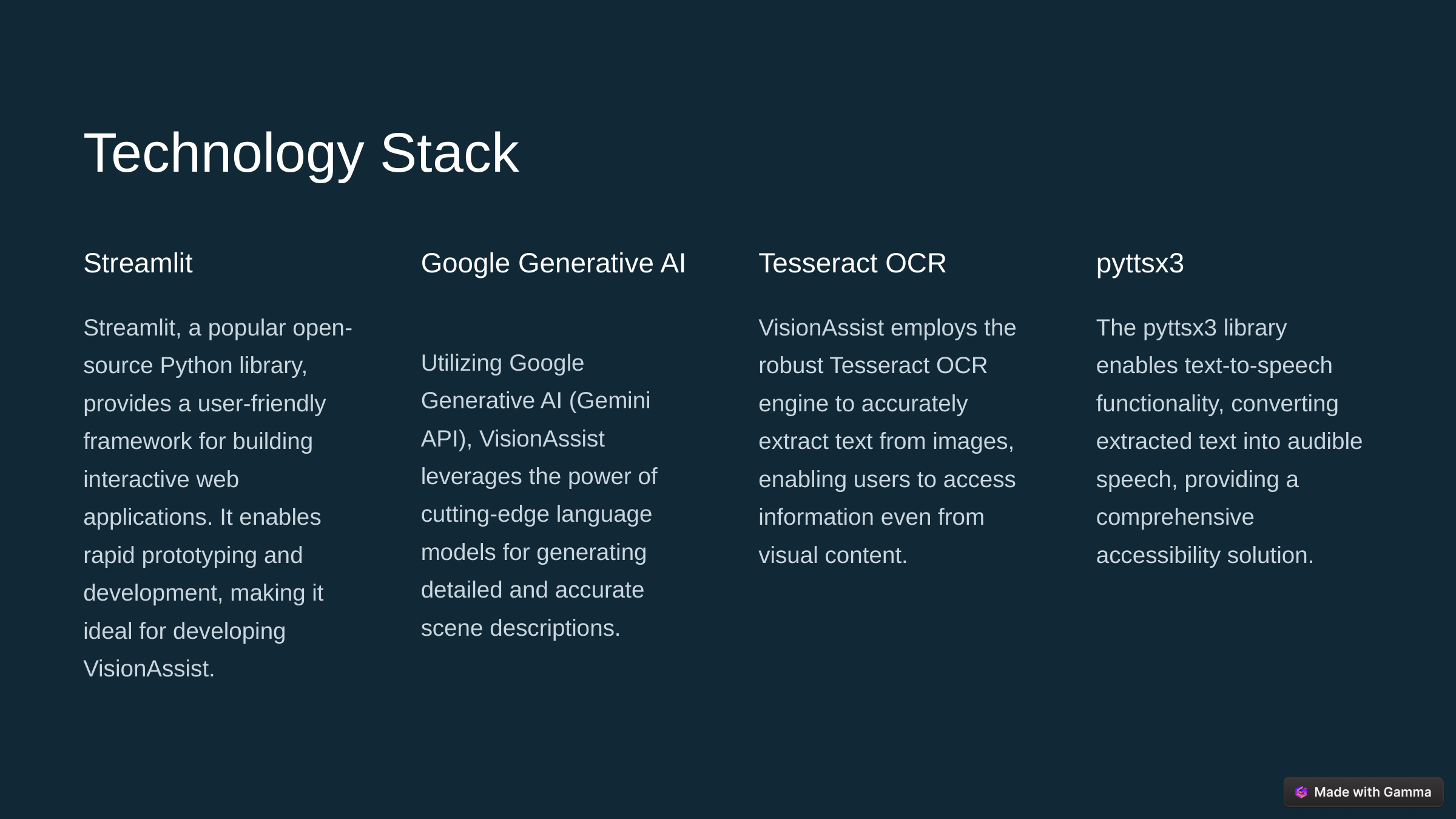

Technology Stack
Streamlit
Google Generative AI
Tesseract OCR
pyttsx3
Streamlit, a popular open-source Python library, provides a user-friendly framework for building interactive web applications. It enables rapid prototyping and development, making it ideal for developing VisionAssist.
VisionAssist employs the robust Tesseract OCR engine to accurately extract text from images, enabling users to access information even from visual content.
The pyttsx3 library enables text-to-speech functionality, converting extracted text into audible speech, providing a comprehensive accessibility solution.
Utilizing Google Generative AI (Gemini API), VisionAssist leverages the power of cutting-edge language models for generating detailed and accurate scene descriptions.